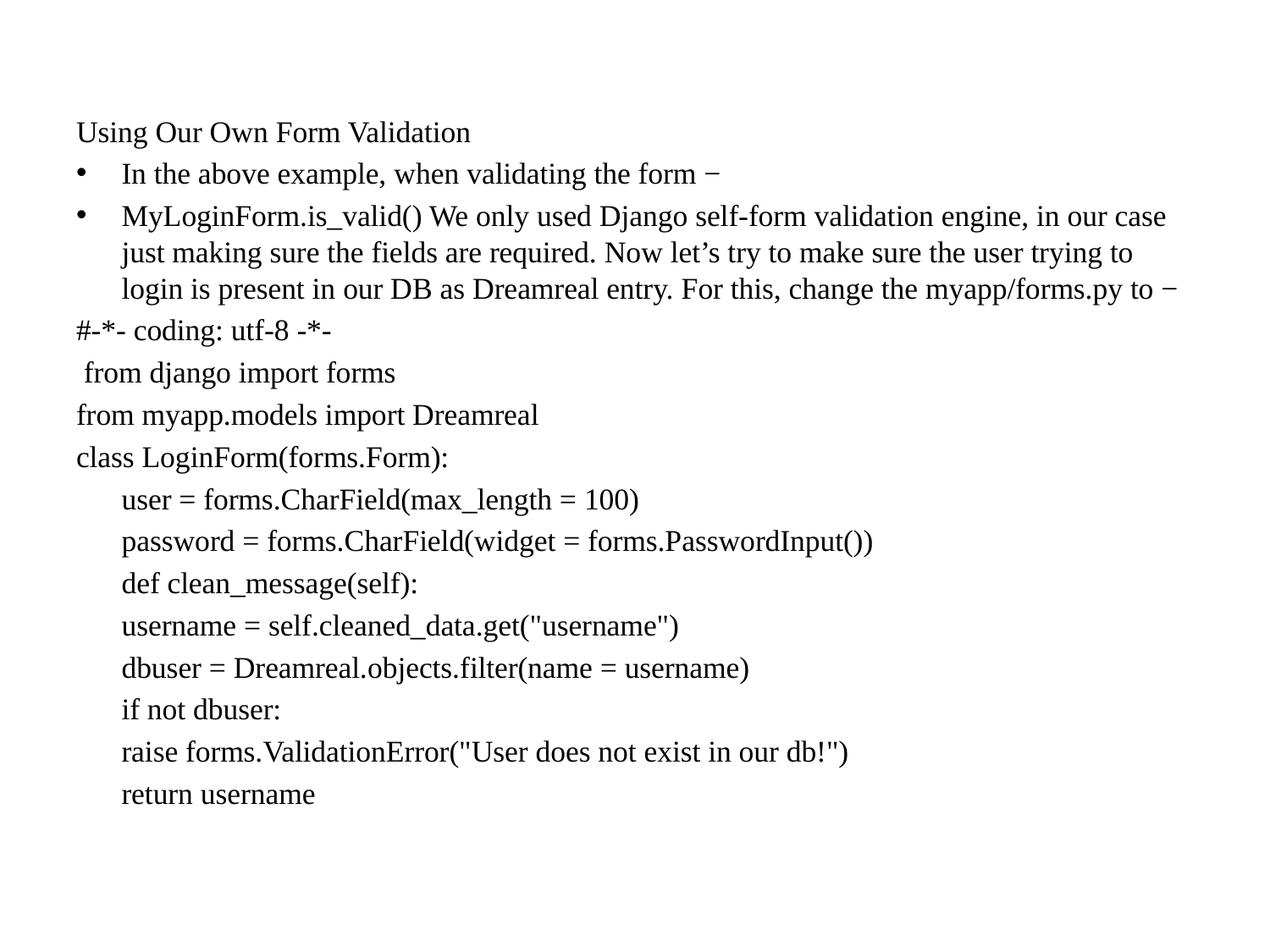

Using Our Own Form Validation
In the above example, when validating the form −
MyLoginForm.is_valid() We only used Django self-form validation engine, in our case just making sure the fields are required. Now let’s try to make sure the user trying to login is present in our DB as Dreamreal entry. For this, change the myapp/forms.py to −
#-*- coding: utf-8 -*-
 from django import forms
from myapp.models import Dreamreal
class LoginForm(forms.Form):
	user = forms.CharField(max_length = 100)
	password = forms.CharField(widget = forms.PasswordInput())
	def clean_message(self):
		username = self.cleaned_data.get("username")
		dbuser = Dreamreal.objects.filter(name = username)
		if not dbuser:
			raise forms.ValidationError("User does not exist in our db!")
		return username